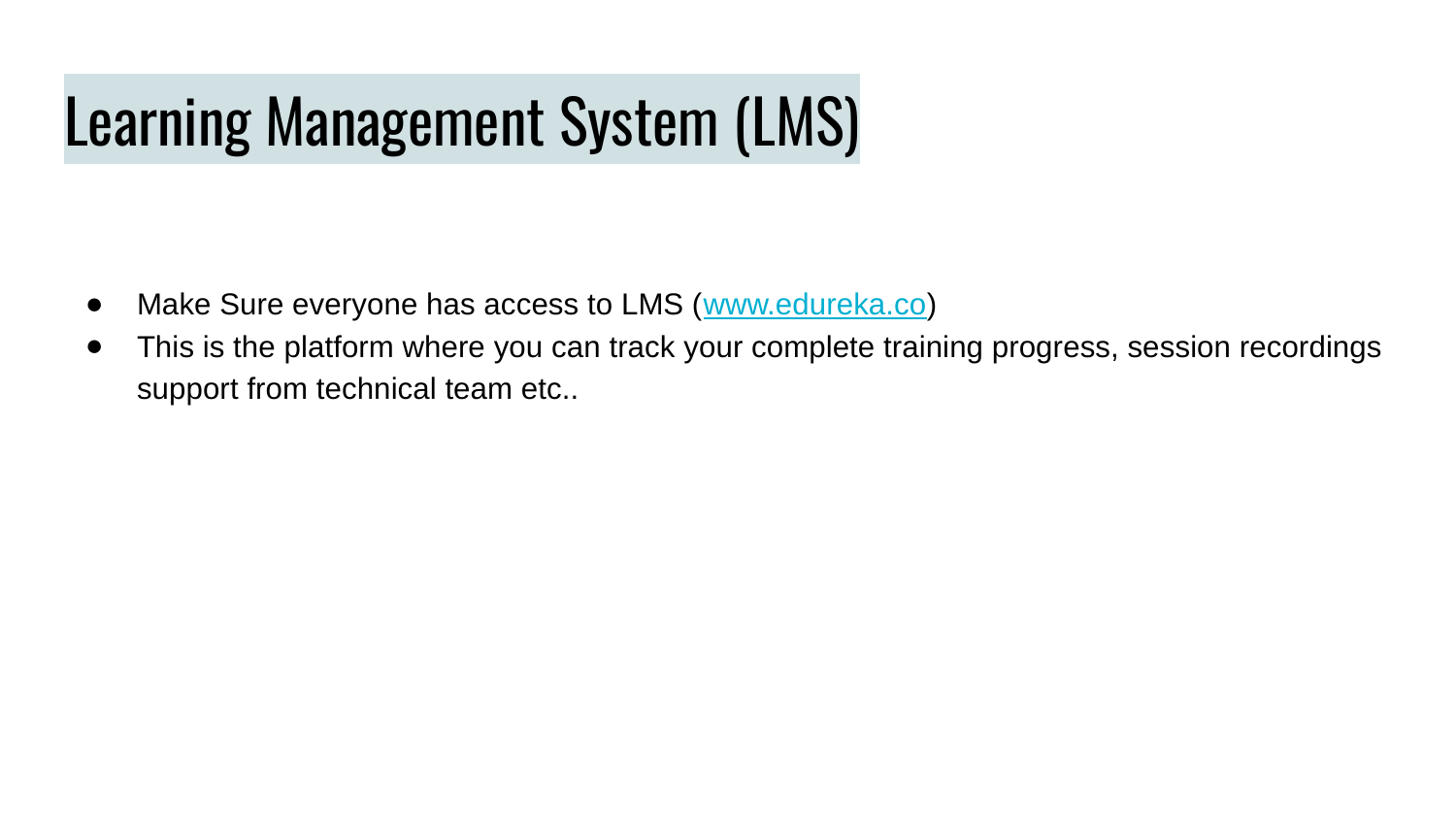

# Learning Management System (LMS)

Make Sure everyone has access to LMS (www.edureka.co)
This is the platform where you can track your complete training progress, session recordings support from technical team etc..